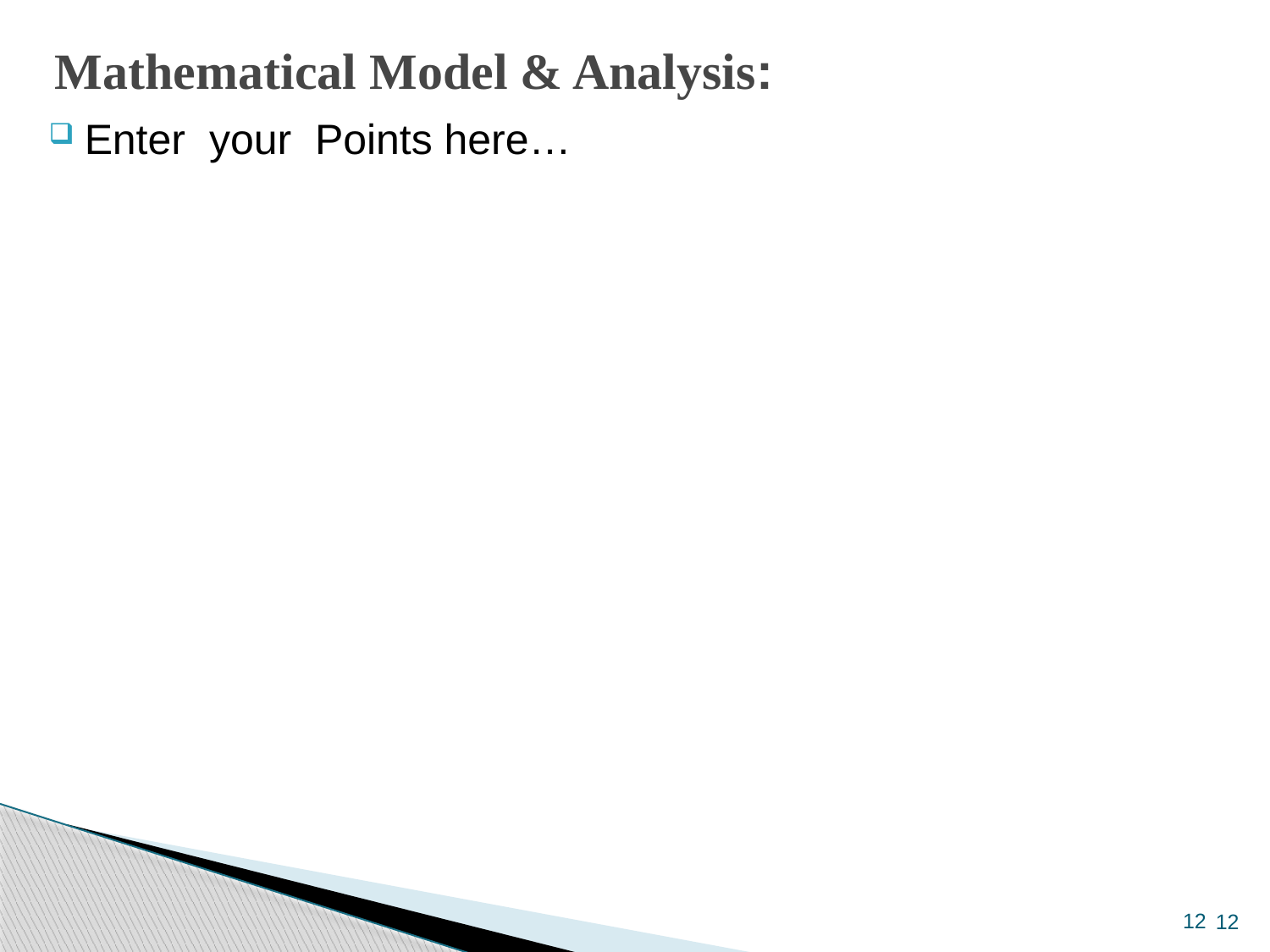

# Mathematical Model & Analysis:
Enter  your  Points here…
12
12